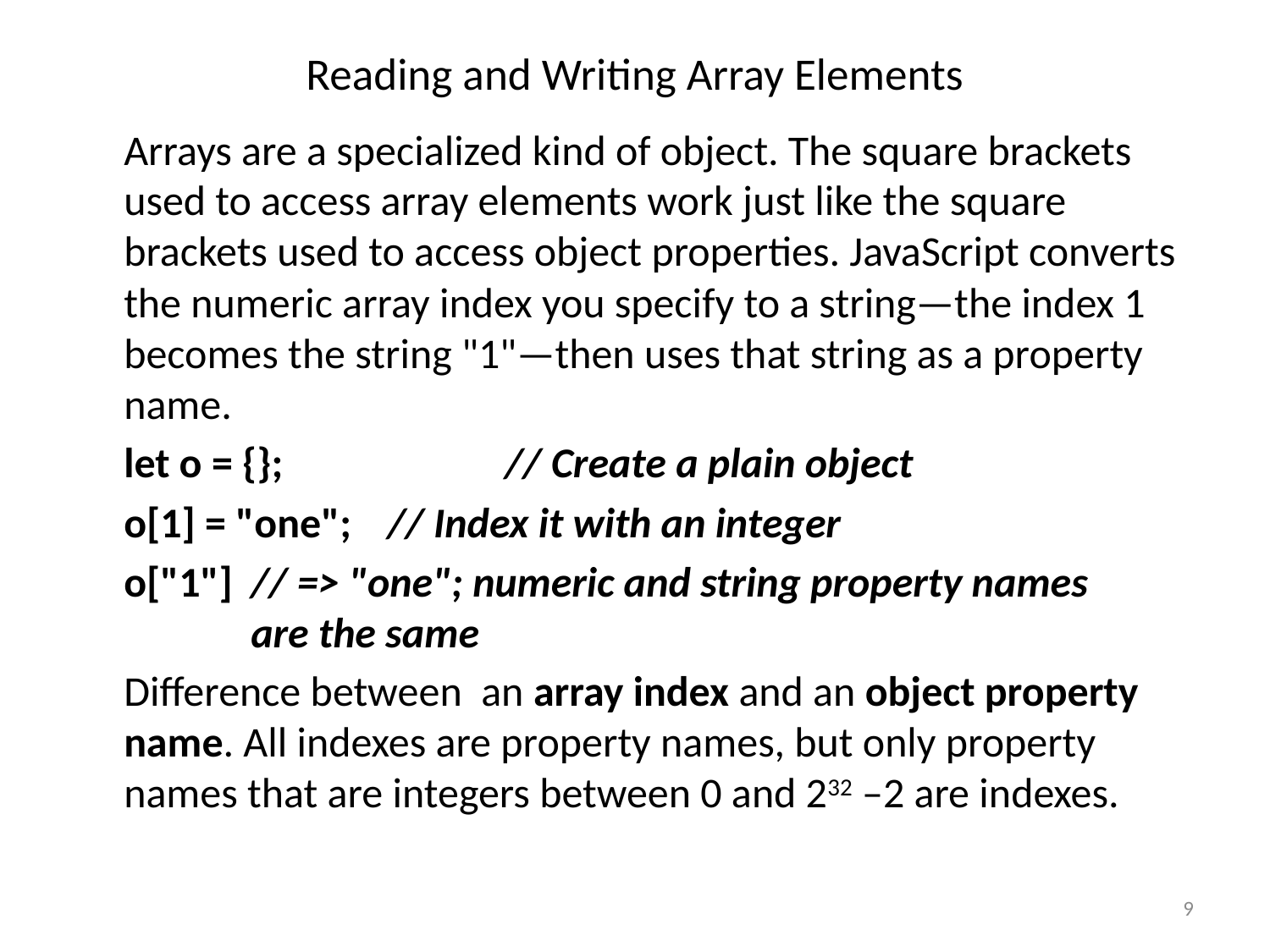

# Reading and Writing Array Elements
	Arrays are a specialized kind of object. The square brackets used to access array elements work just like the square brackets used to access object properties. JavaScript converts the numeric array index you specify to a string—the index 1 becomes the string "1"—then uses that string as a property name.
	let o = {}; 		// Create a plain object
	o[1] = "one";	 // Index it with an integer
	o["1"] 	// => "one"; numeric and string property names 		are the same
	Difference between  an array index and an object property name. All indexes are property names, but only property names that are integers between 0 and 232 –2 are indexes.
9